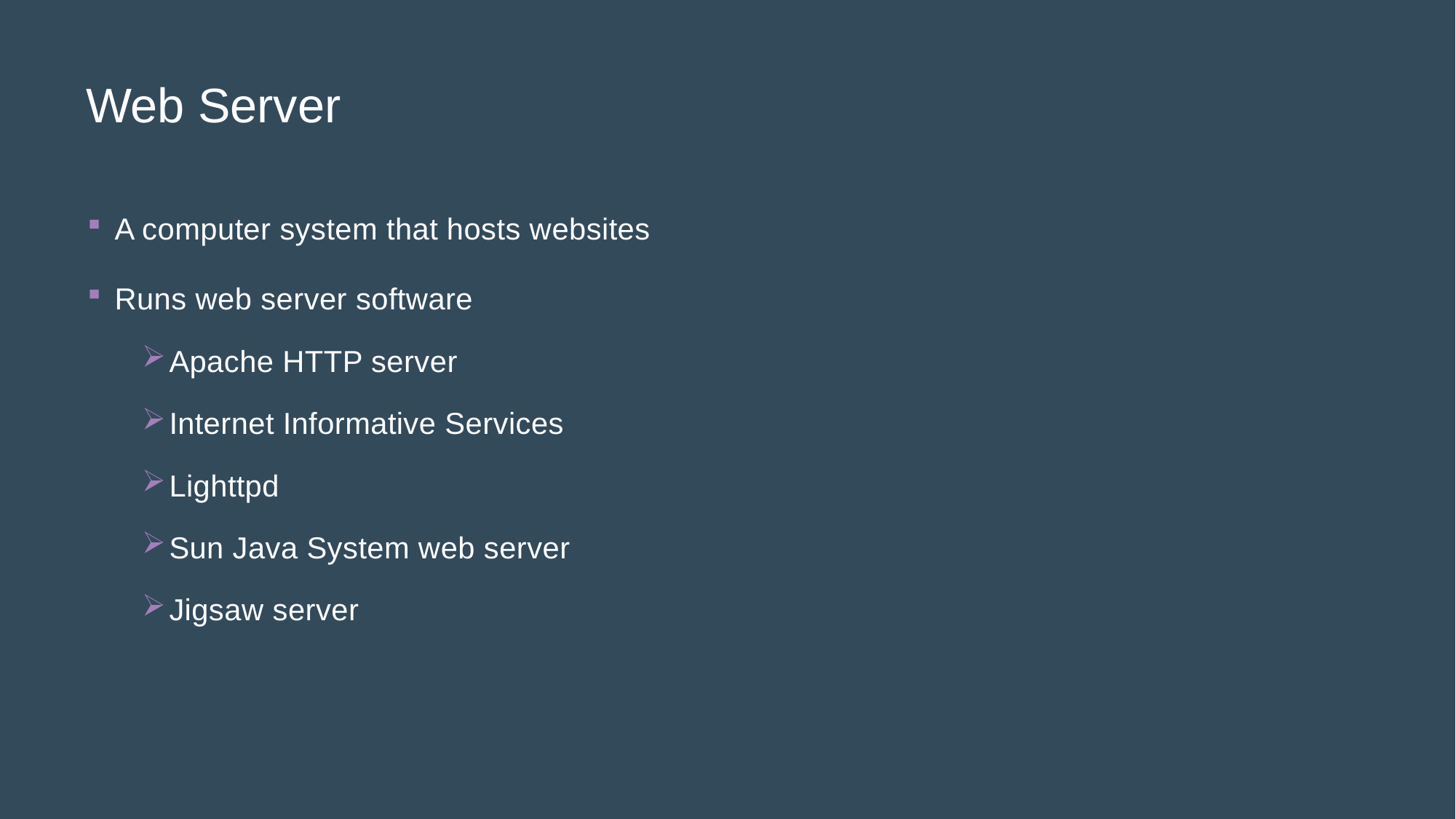

# Web Server
A computer system that hosts websites
Runs web server software
Apache HTTP server
Internet Informative Services
Lighttpd
Sun Java System web server
Jigsaw server